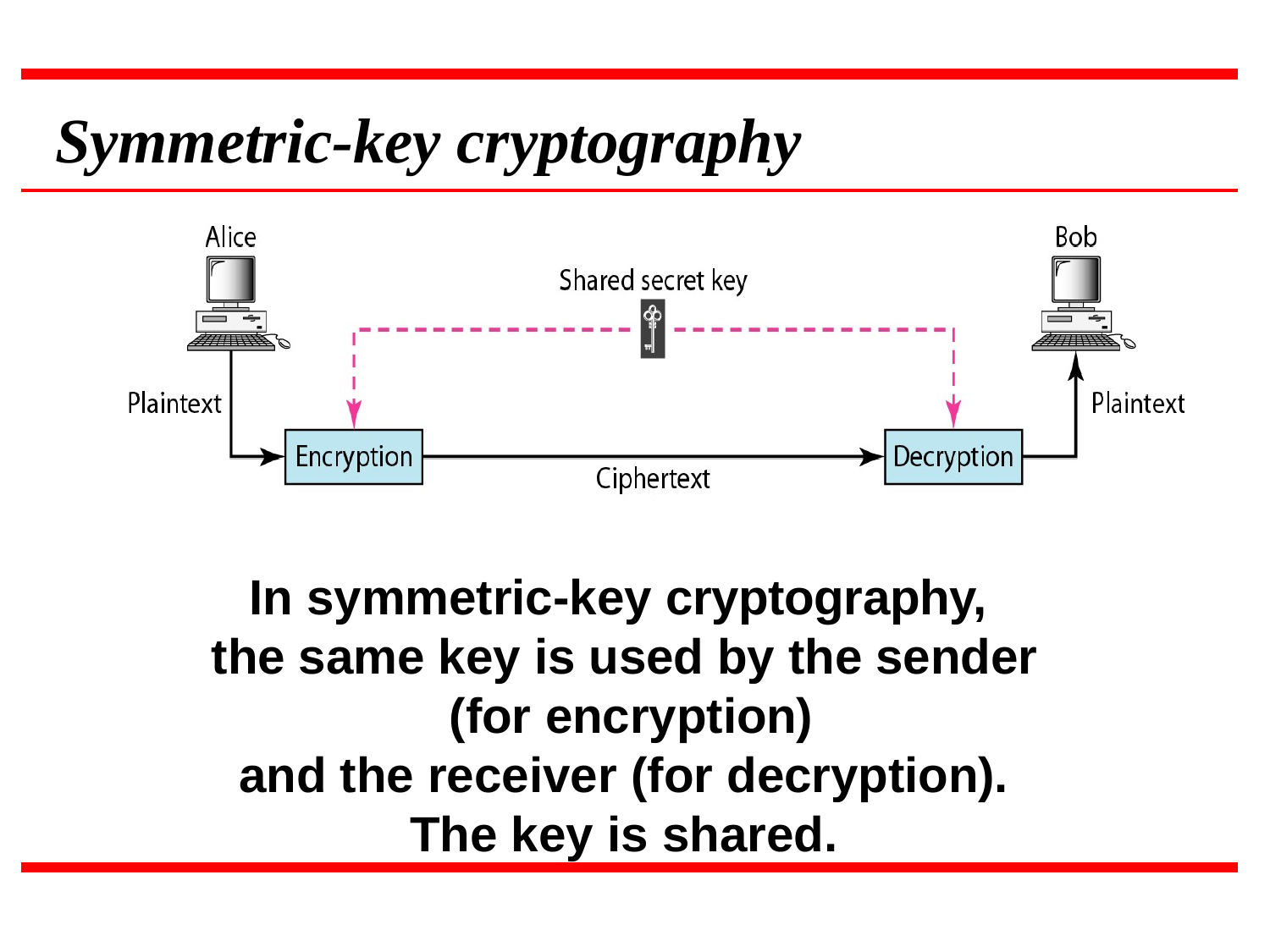

# Symmetric-key cryptography

In symmetric-key cryptography,  the same key is used by the sender  (for encryption)
and the receiver (for decryption).
The key is shared.